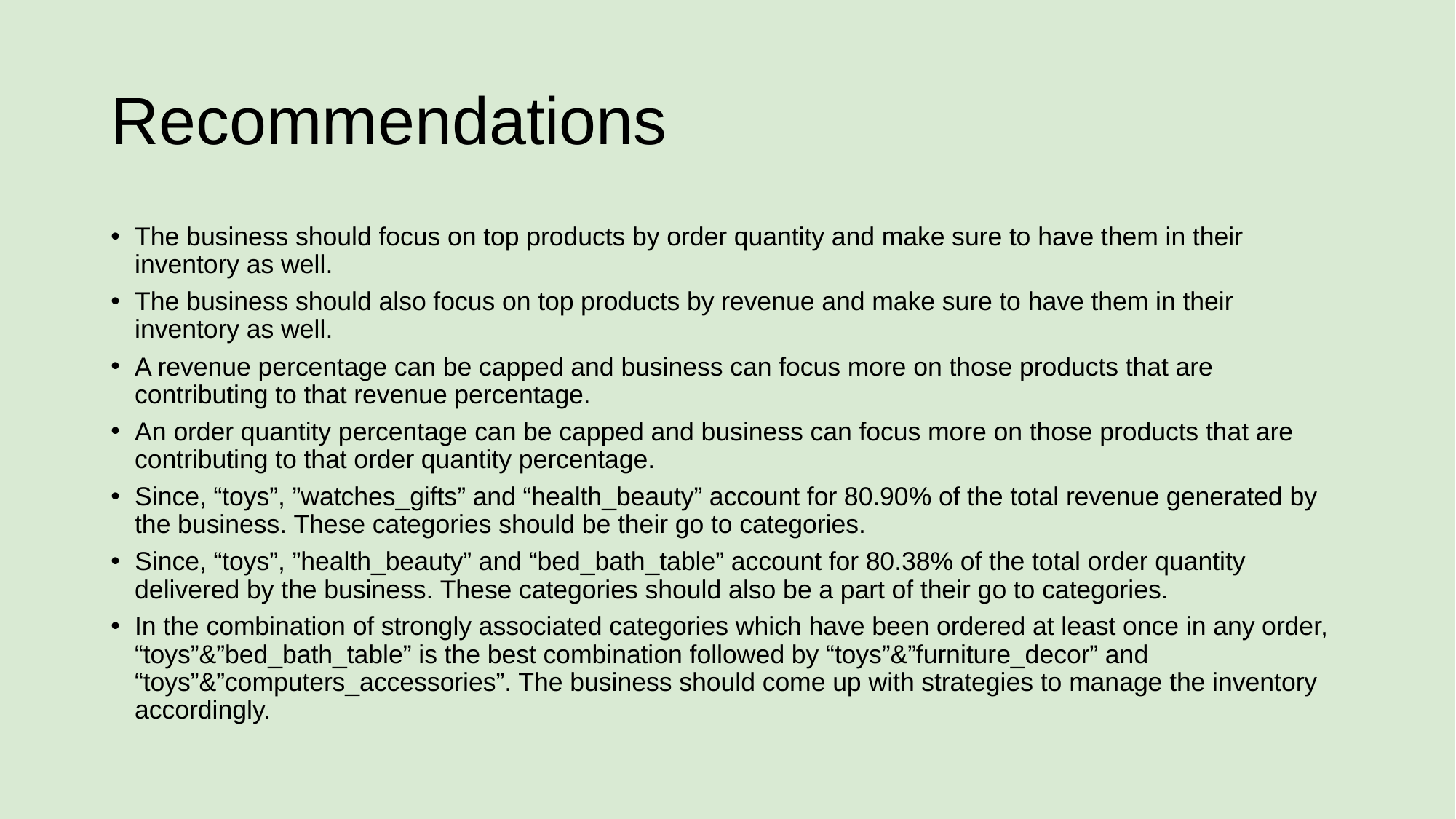

# Recommendations
The business should focus on top products by order quantity and make sure to have them in their inventory as well.
The business should also focus on top products by revenue and make sure to have them in their inventory as well.
A revenue percentage can be capped and business can focus more on those products that are contributing to that revenue percentage.
An order quantity percentage can be capped and business can focus more on those products that are contributing to that order quantity percentage.
Since, “toys”, ”watches_gifts” and “health_beauty” account for 80.90% of the total revenue generated by the business. These categories should be their go to categories.
Since, “toys”, ”health_beauty” and “bed_bath_table” account for 80.38% of the total order quantity delivered by the business. These categories should also be a part of their go to categories.
In the combination of strongly associated categories which have been ordered at least once in any order, “toys”&”bed_bath_table” is the best combination followed by “toys”&”furniture_decor” and “toys”&”computers_accessories”. The business should come up with strategies to manage the inventory accordingly.